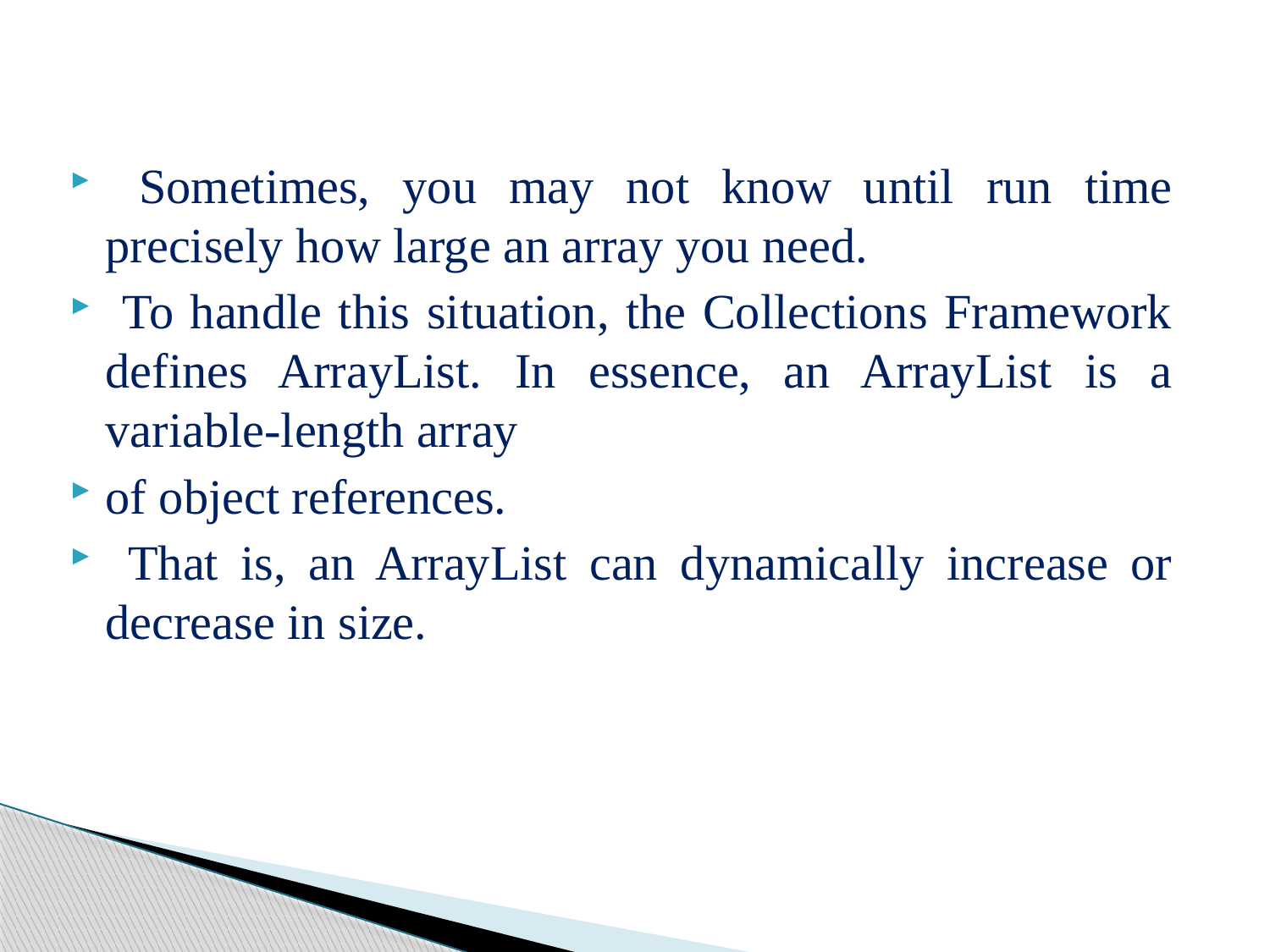

Sometimes, you may not know until run time precisely how large an array you need.
 To handle this situation, the Collections Framework defines ArrayList. In essence, an ArrayList is a variable-length array
of object references.
 That is, an ArrayList can dynamically increase or decrease in size.